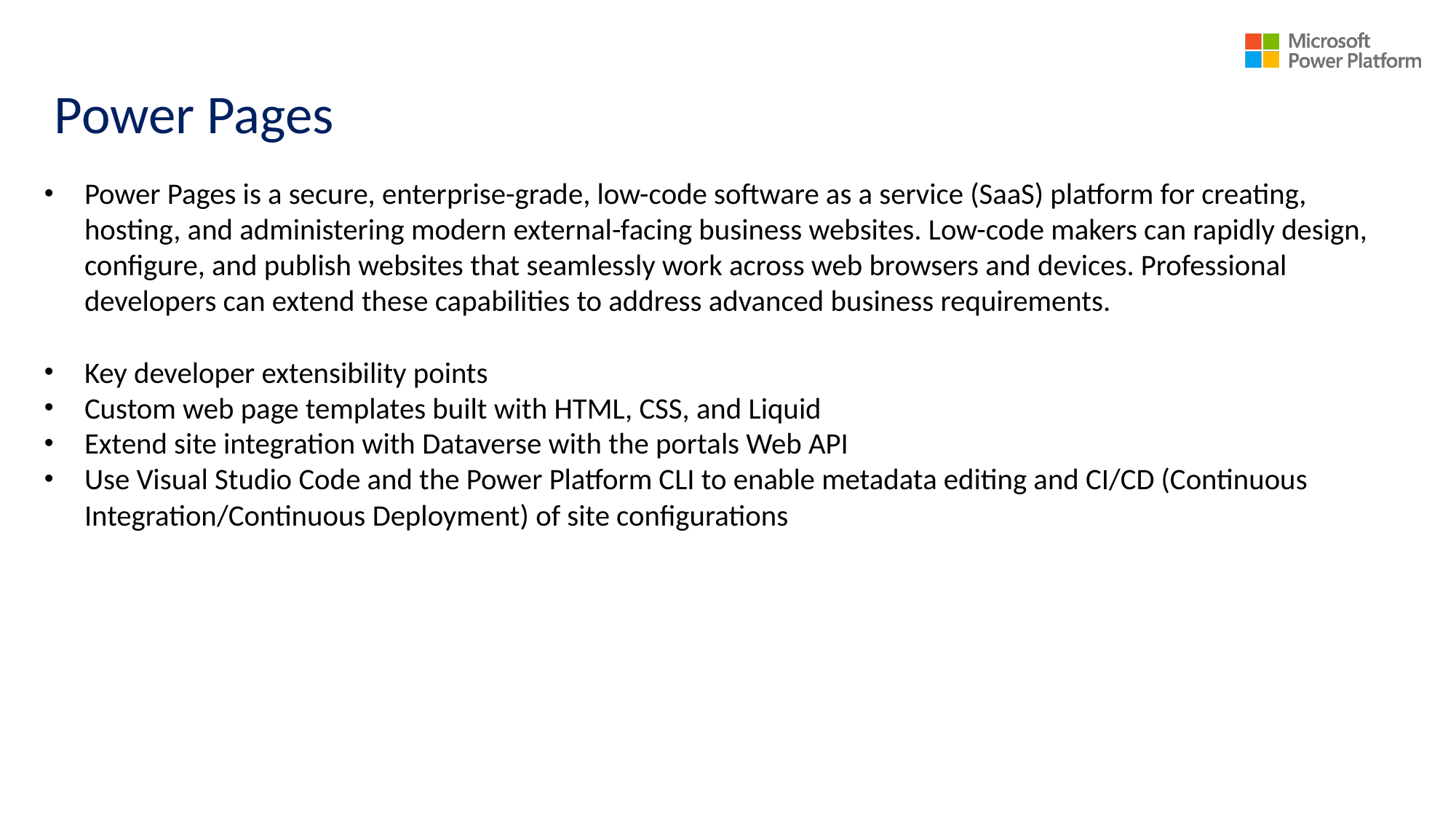

# Power Pages
Power Pages is a secure, enterprise-grade, low-code software as a service (SaaS) platform for creating, hosting, and administering modern external-facing business websites. Low-code makers can rapidly design, configure, and publish websites that seamlessly work across web browsers and devices. Professional developers can extend these capabilities to address advanced business requirements.

Key developer extensibility points
Custom web page templates built with HTML, CSS, and Liquid
Extend site integration with Dataverse with the portals Web API
Use Visual Studio Code and the Power Platform CLI to enable metadata editing and CI/CD (Continuous Integration/Continuous Deployment) of site configurations